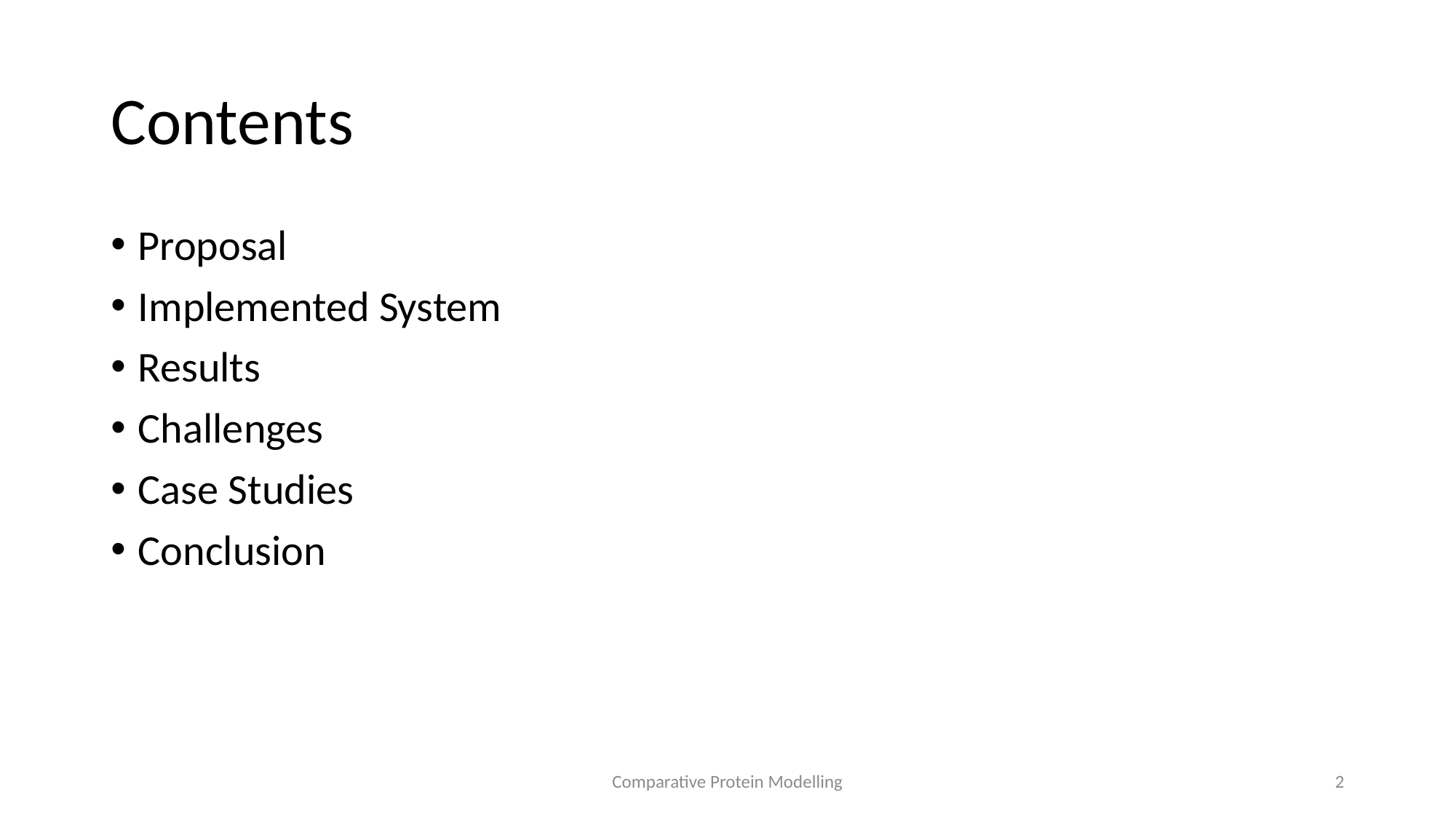

# Contents
Proposal
Implemented System
Results
Challenges
Case Studies
Conclusion
Comparative Protein Modelling
2